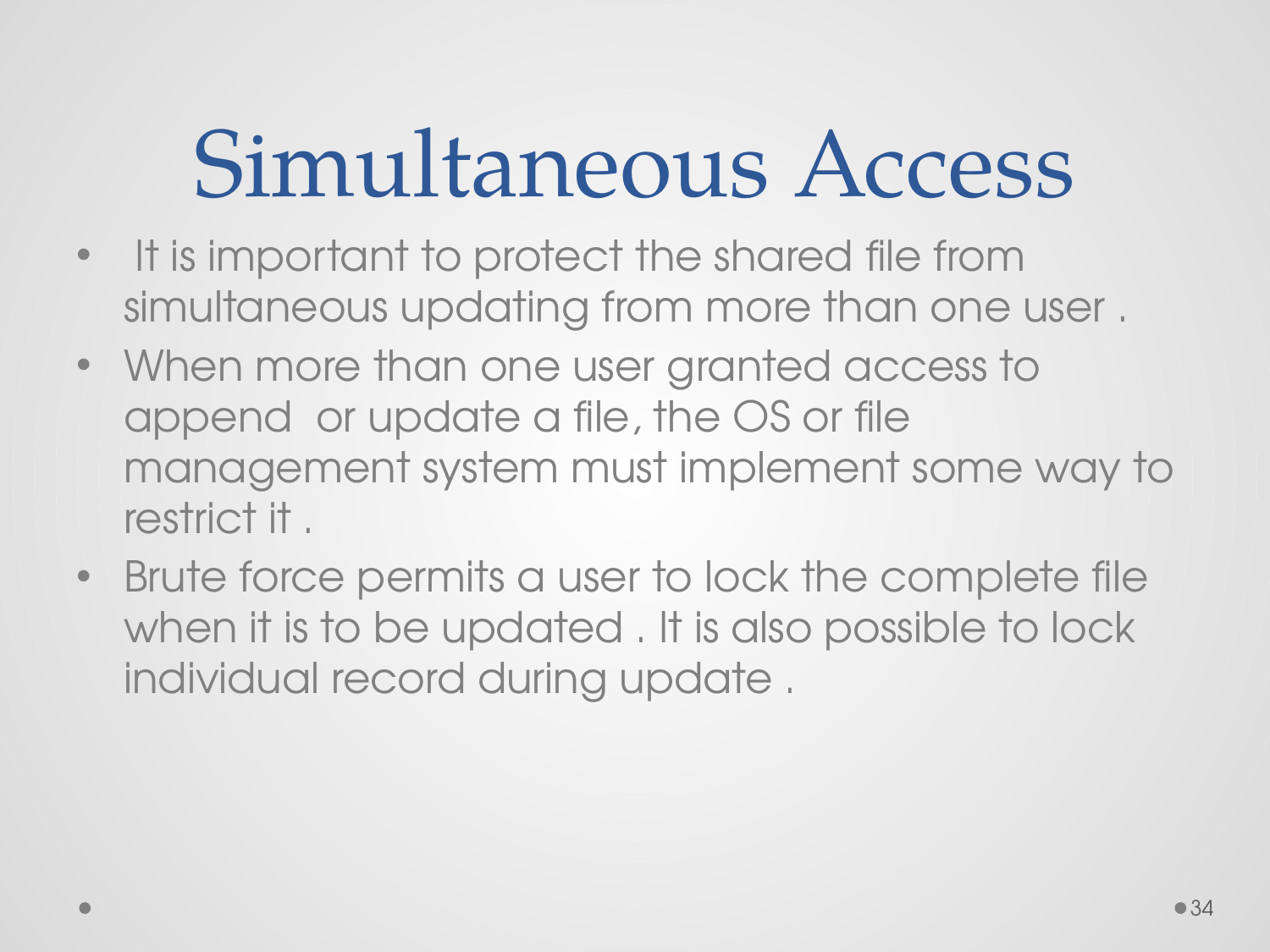

# Simultaneous Access
 It is important to protect the shared file from simultaneous updating from more than one user .
When more than one user granted access to append  or update a file, the OS or file management system must implement some way to restrict it .
Brute force permits a user to lock the complete file when it is to be updated . It is also possible to lock individual record during update .
34